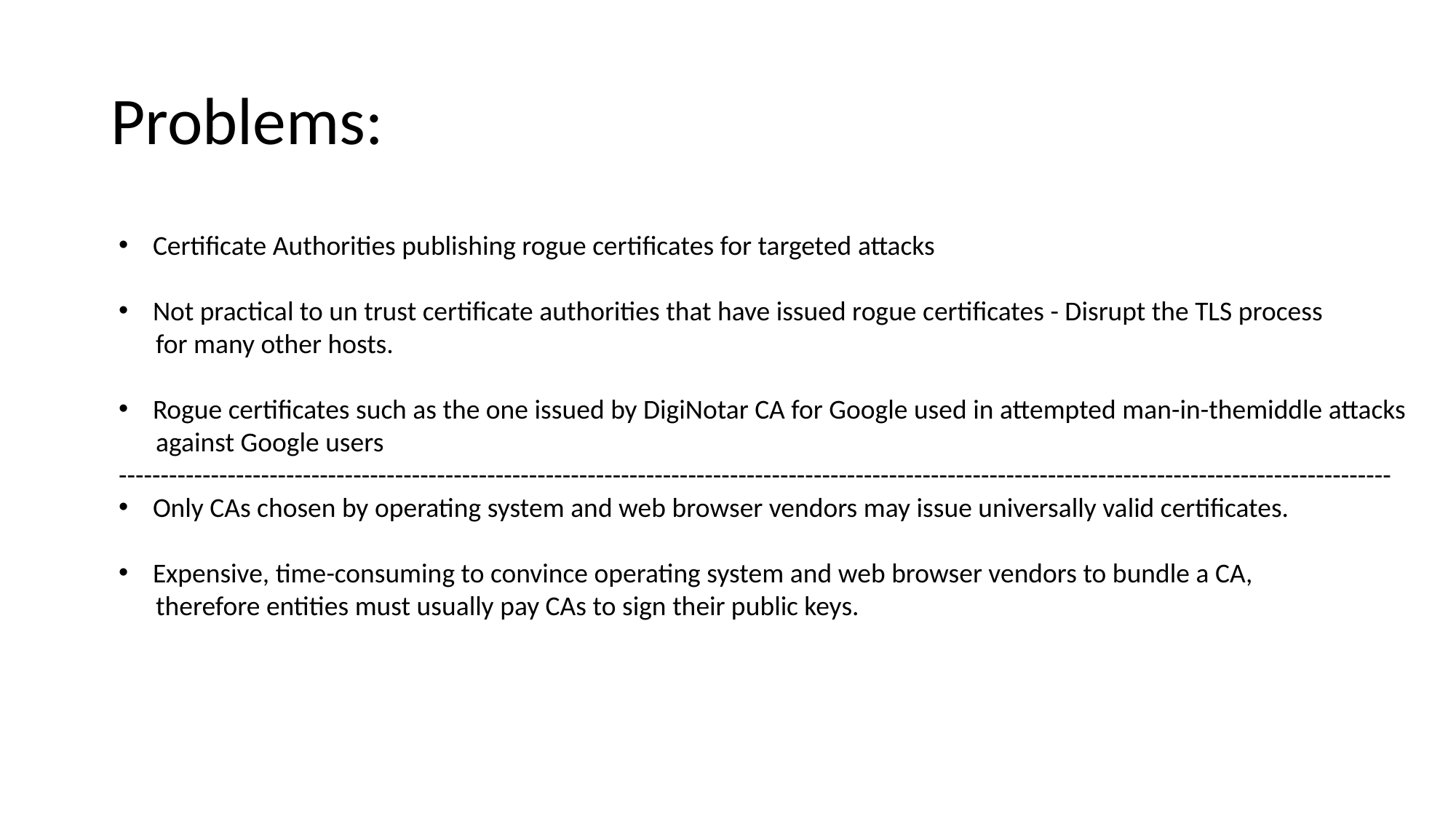

# Problems:
Certificate Authorities publishing rogue certificates for targeted attacks

Not practical to un trust certificate authorities that have issued rogue certificates - Disrupt the TLS process
      for many other hosts.

Rogue certificates such as the one issued by DigiNotar CA for Google used in attempted man-in-themiddle attacks
      against Google users
--------------------------------------------------------------------------------------------------------------------------------------------------------
Only CAs chosen by operating system and web browser vendors may issue universally valid certificates.

Expensive, time-consuming to convince operating system and web browser vendors to bundle a CA,
      therefore entities must usually pay CAs to sign their public keys.